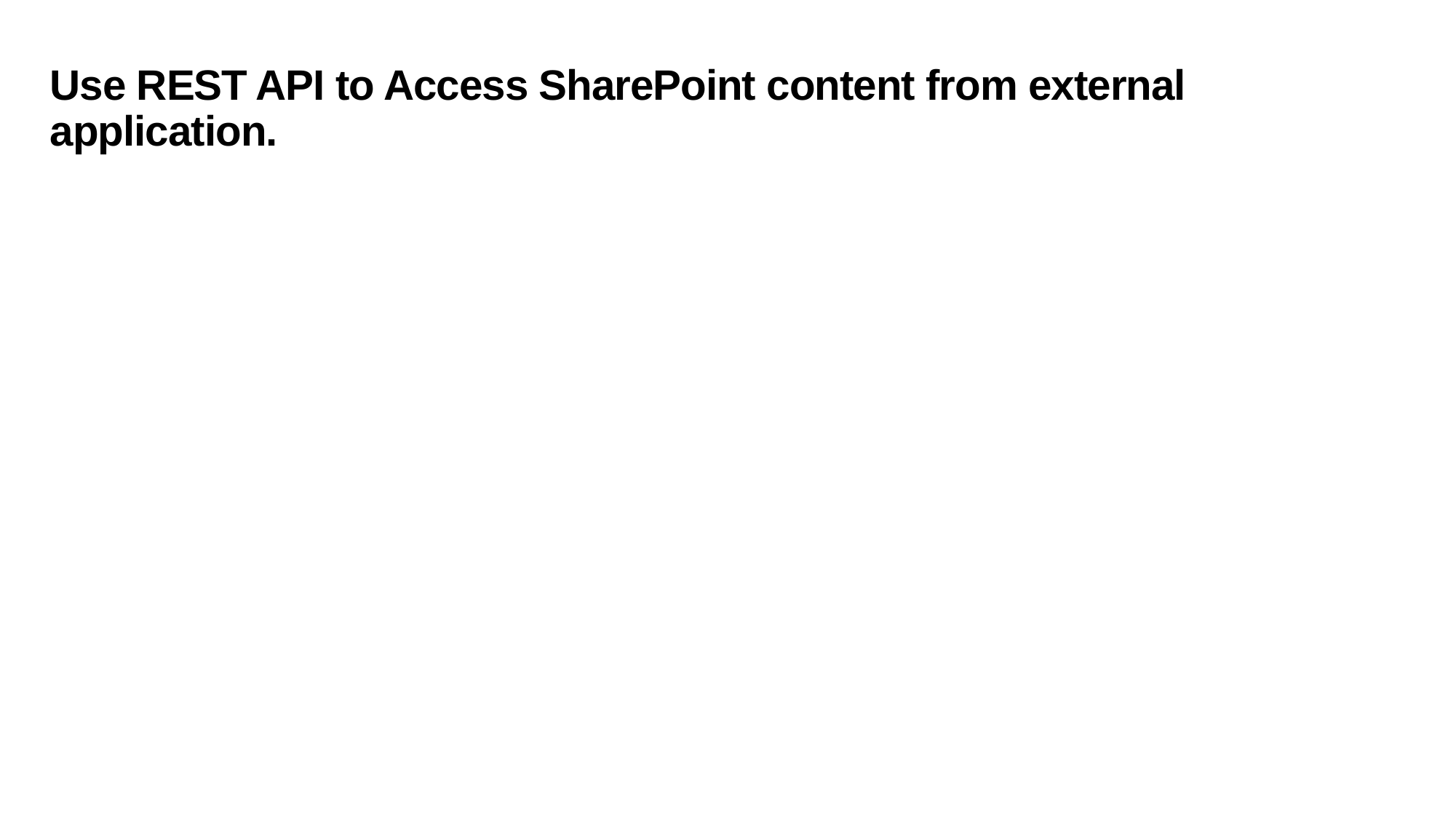

# Use REST API to Access SharePoint content from external application.